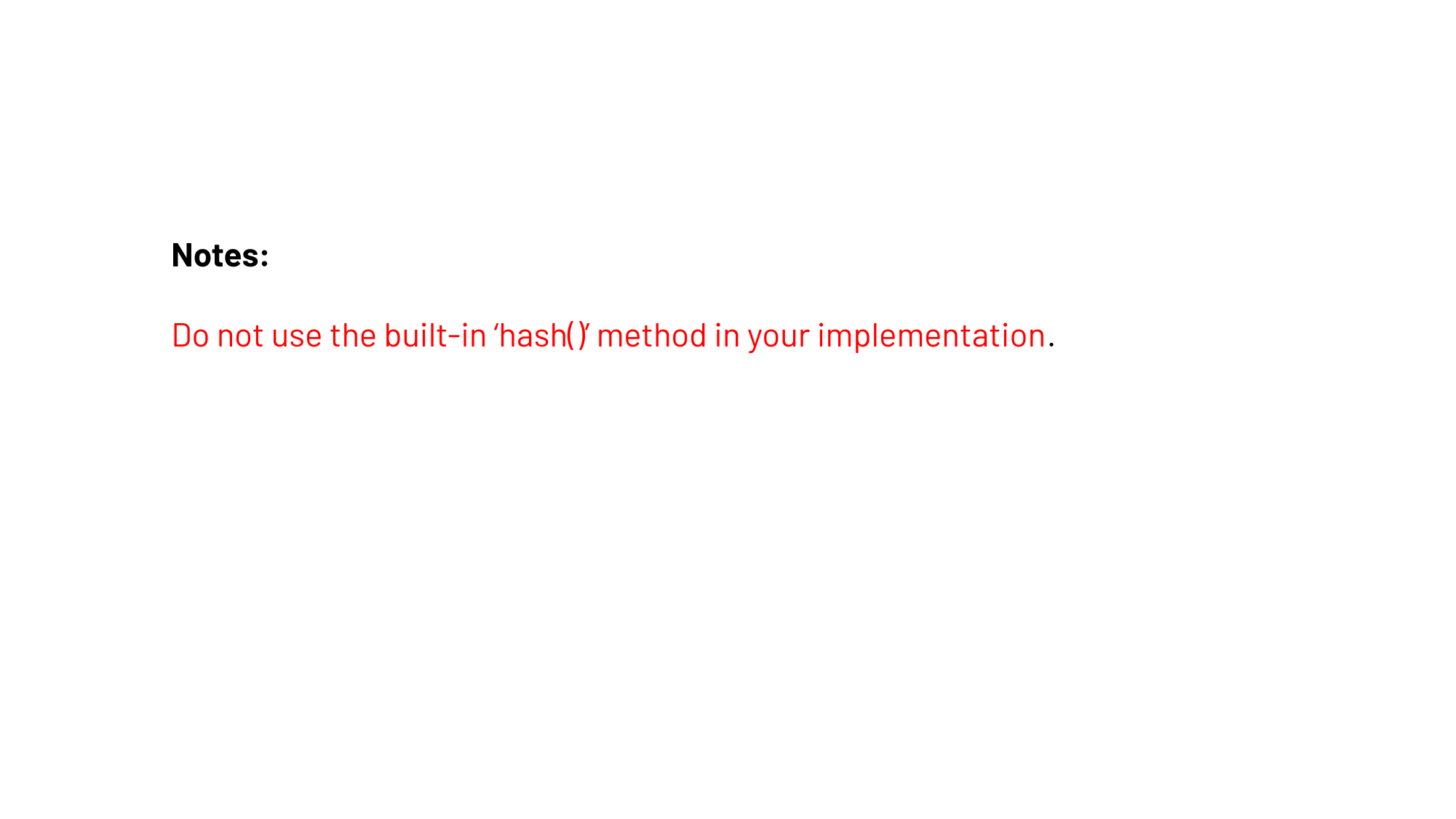

Notes:

Do not use the built-in ‘hash()’ method in your implementation.